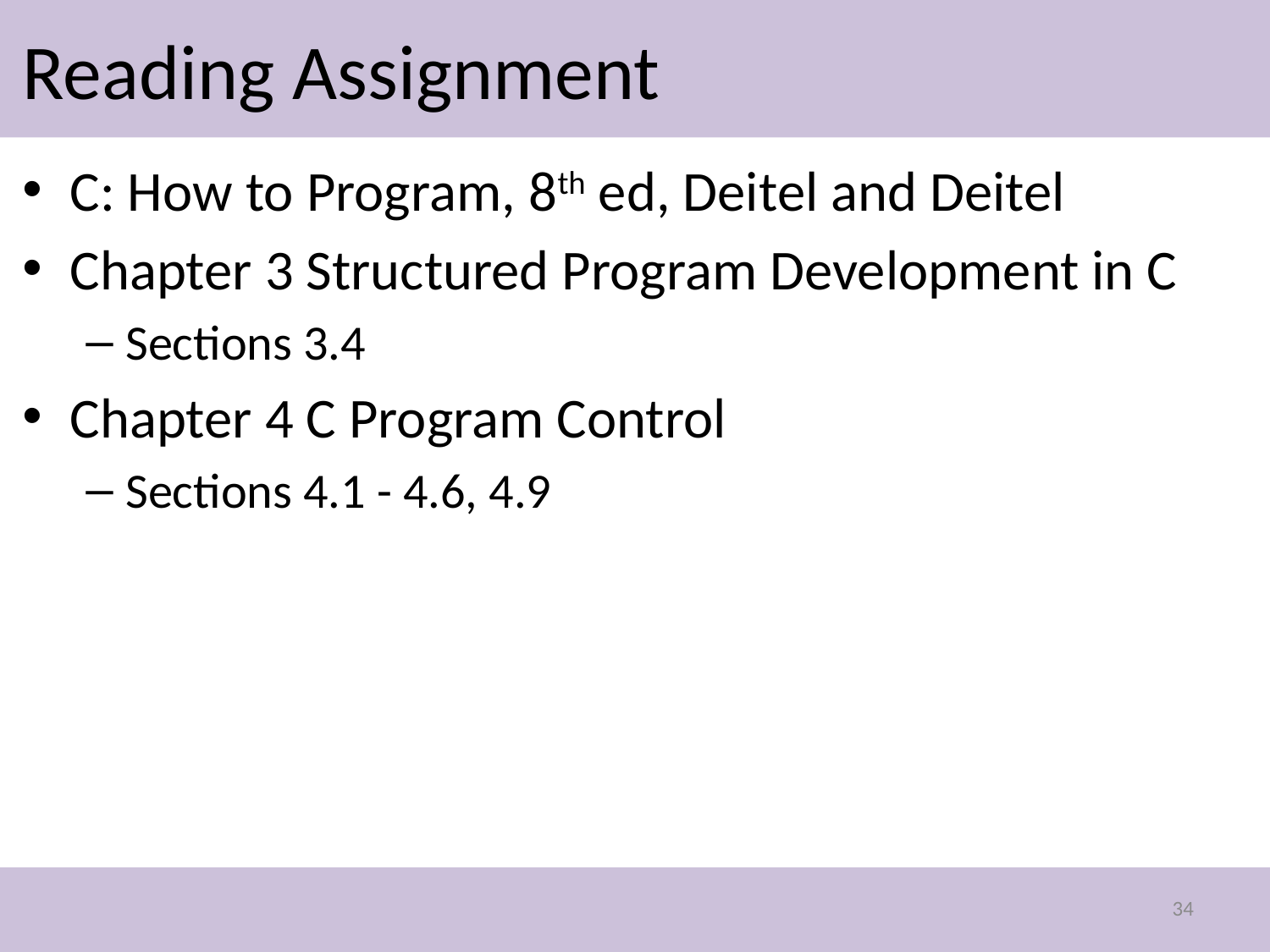

# Reading Assignment
C: How to Program, 8th ed, Deitel and Deitel
Chapter 3 Structured Program Development in C
Sections 3.4
Chapter 4 C Program Control
Sections 4.1 - 4.6, 4.9

34